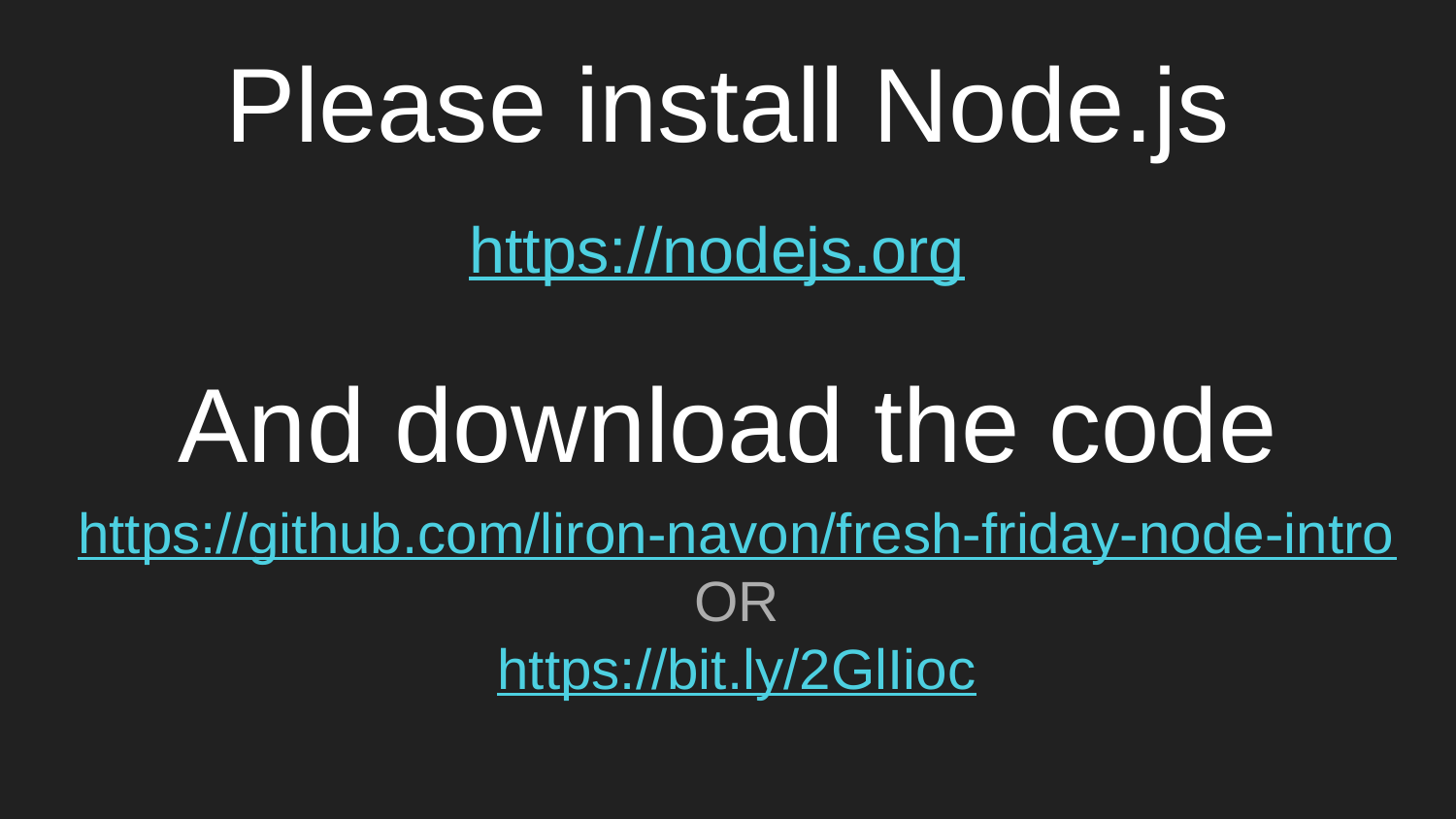

Please install Node.js
https://nodejs.org
# And download the code
https://github.com/liron-navon/fresh-friday-node-intro
OR
https://bit.ly/2GlIioc